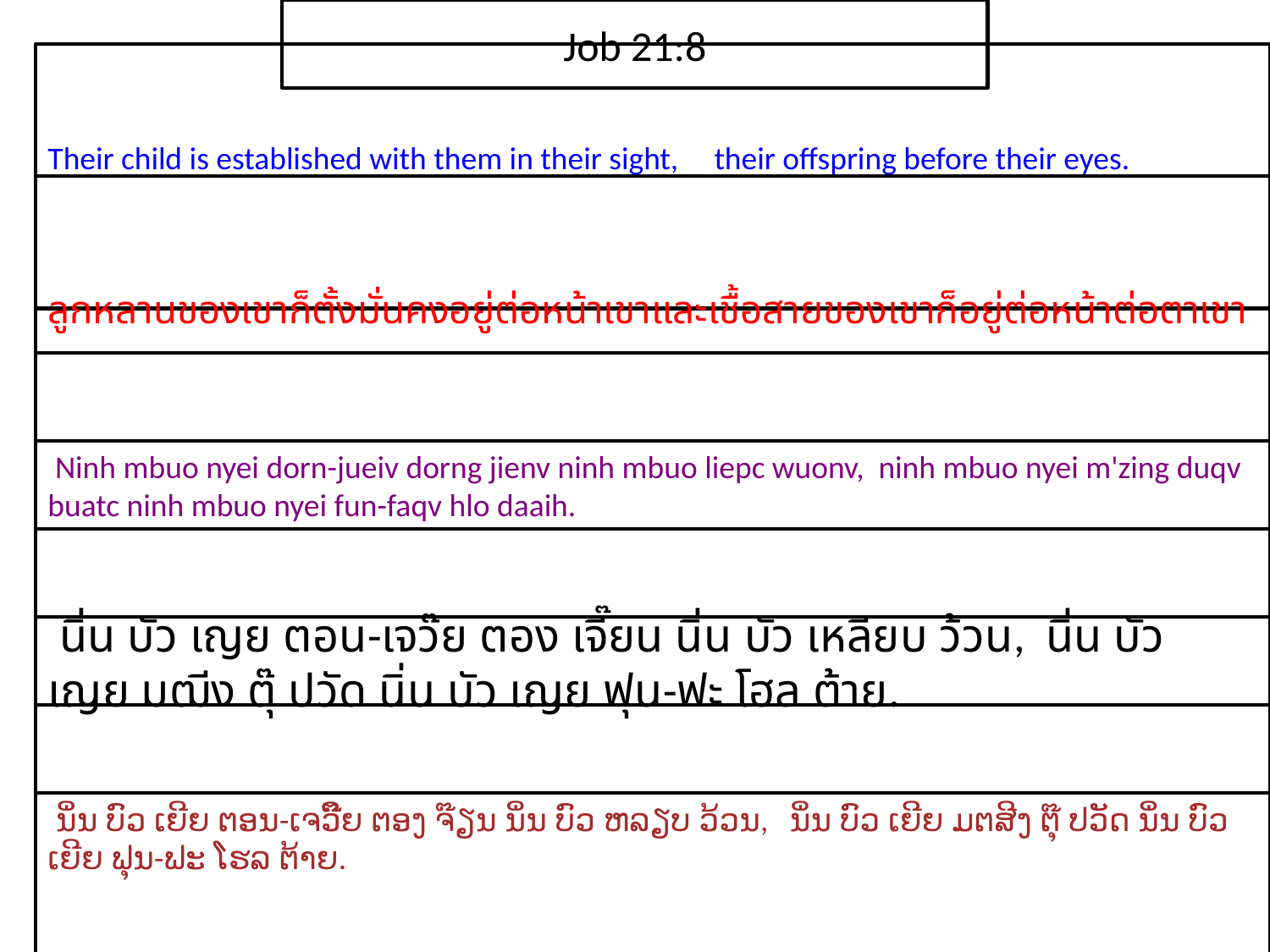

Job 21:8
Their child is established with them in their sight,     their offspring before their eyes.
ลูกหลาน​ของ​เขา​ก็​ตั้ง​มั่นคง​อยู่​ต่อ​หน้า​เขาและ​เชื้อ​สาย​ของ​เขา​ก็​อยู่​ต่อ​หน้า​ต่อ​ตา​เขา
 Ninh mbuo nyei dorn-jueiv dorng jienv ninh mbuo liepc wuonv,  ninh mbuo nyei m'zing duqv buatc ninh mbuo nyei fun-faqv hlo daaih.
 นิ่น บัว เญย ตอน-เจว๊ย ตอง เจี๊ยน นิ่น บัว เหลียบ ว้วน,  นิ่น บัว เญย มฒีง ตุ๊ ปวัด นิ่น บัว เญย ฟุน-ฟะ โฮล ต้าย.
 ນິ່ນ ບົວ ເຍີຍ ຕອນ-ເຈວີ໊ຍ ຕອງ ຈ໊ຽນ ນິ່ນ ບົວ ຫລຽບ ວ້ວນ,   ນິ່ນ ບົວ ເຍີຍ ມຕສີງ ຕຸ໊ ປວັດ ນິ່ນ ບົວ ເຍີຍ ຟຸນ-ຟະ ໂຮລ ຕ້າຍ.